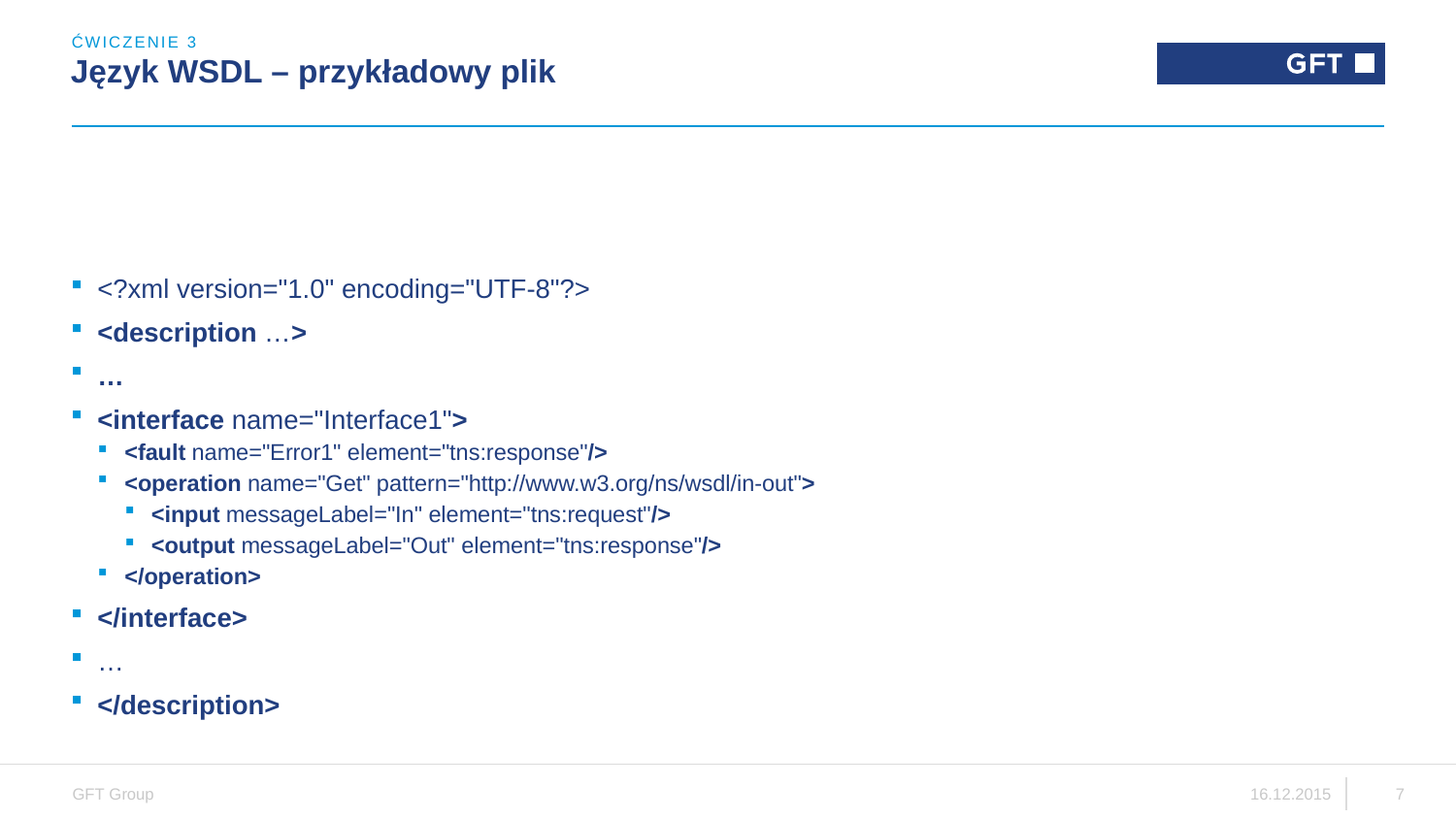

ĆWICZENIE 3
# Język WSDL – przykładowy plik

<?xml version="1.0" encoding="UTF-8"?>
<description …>
…
<interface name="Interface1">
<fault name="Error1" element="tns:response"/>
<operation name="Get" pattern="http://www.w3.org/ns/wsdl/in-out">
<input messageLabel="In" element="tns:request"/>
<output messageLabel="Out" element="tns:response"/>
</operation>
</interface>
…
</description>